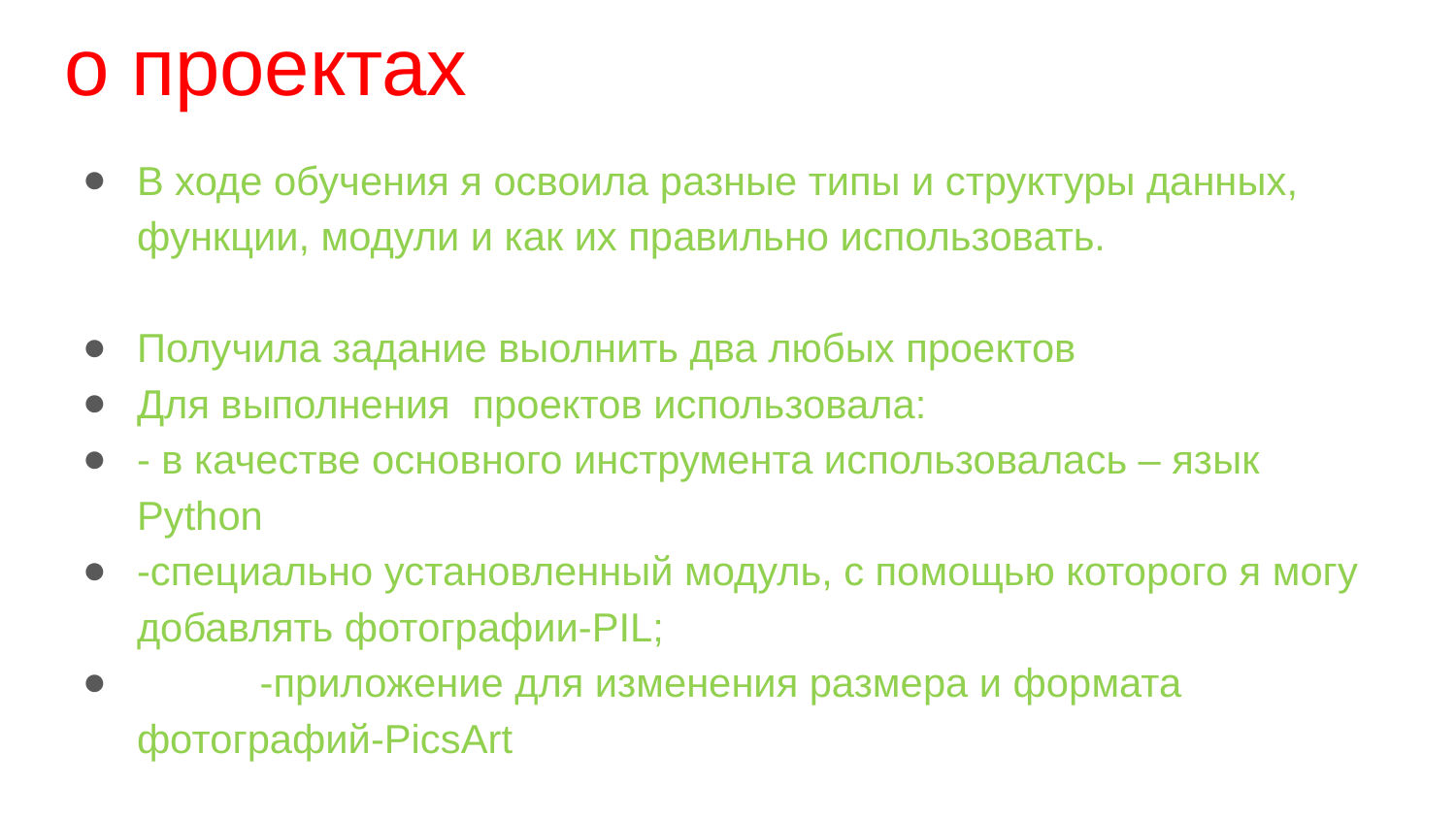

# о проектах
В ходе обучения я освоила разные типы и структуры данных, функции, модули и как их правильно использовать.

Получила задание выолнить два любых проектов
Для выполнения  проектов использовала:
- в качестве основного инструмента использовалась – язык Python
-специально установленный модуль, с помощью которого я могу добавлять фотографии-PIL;
           -приложение для изменения размера и формата фотографий-PicsArt